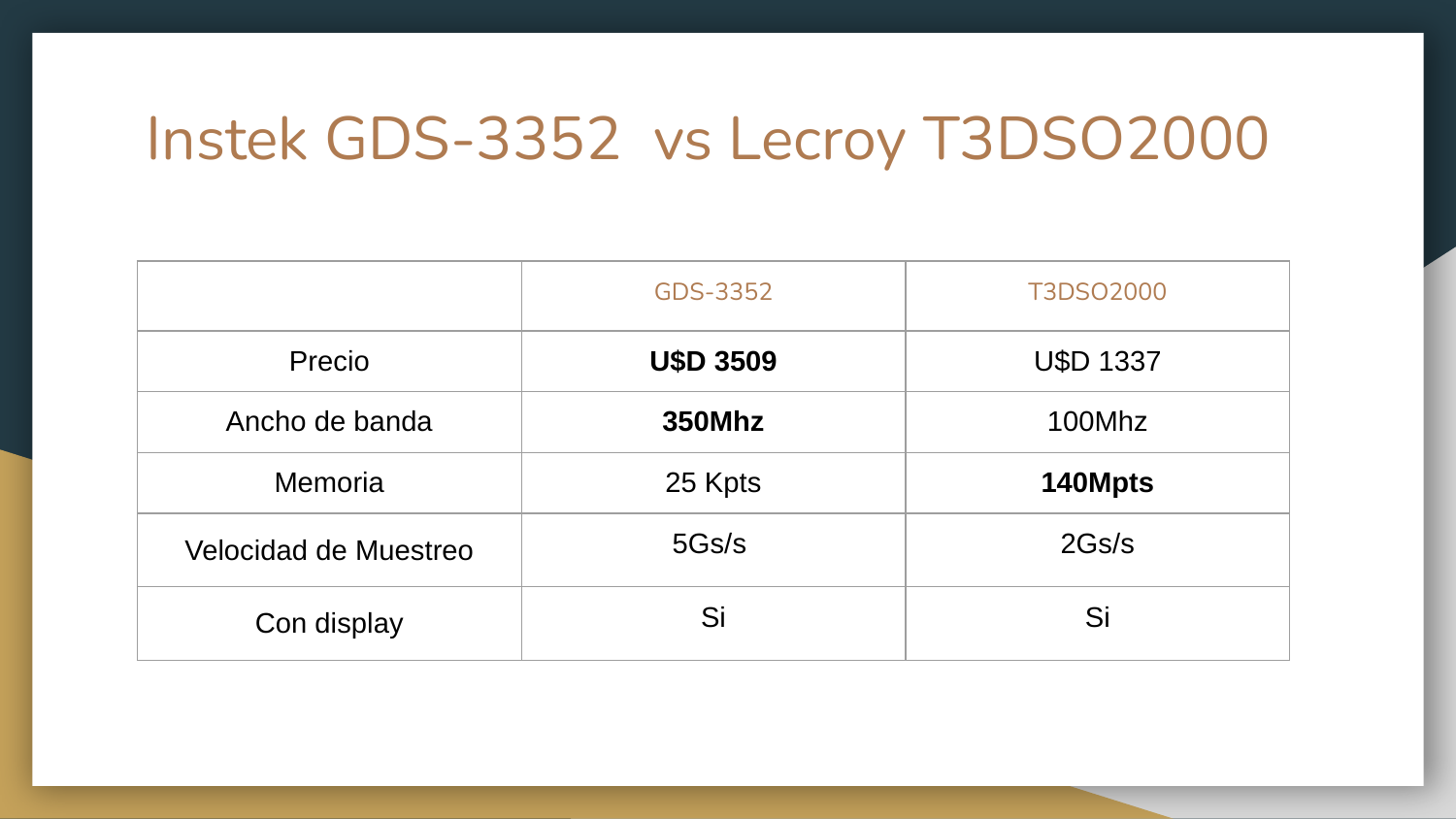

Instek GDS-3352  vs Lecroy T3DSO2000
|  | GDS-3352 | T3DSO2000 |
| --- | --- | --- |
| Precio | U$D 3509 | U$D 1337 |
| Ancho de banda | 350Mhz | 100Mhz |
| Memoria | 25 Kpts | 140Mpts |
| Velocidad de Muestreo | 5Gs/s | 2Gs/s |
| Con display | Si | Si |